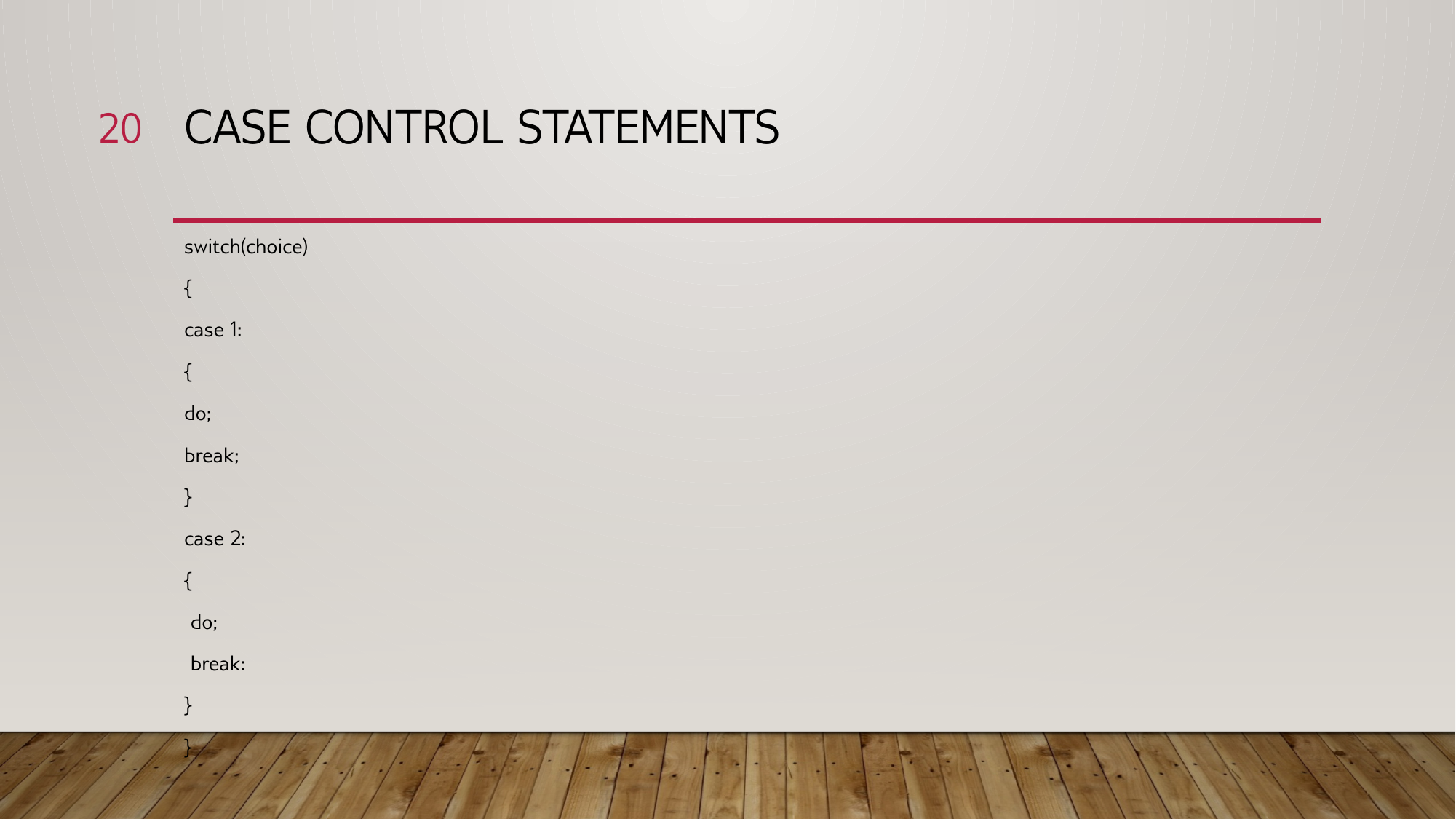

20
# Case control statements
switch(choice)
{
case 1:
{
do;
break;
}
case 2:
{
 do;
 break:
}
}